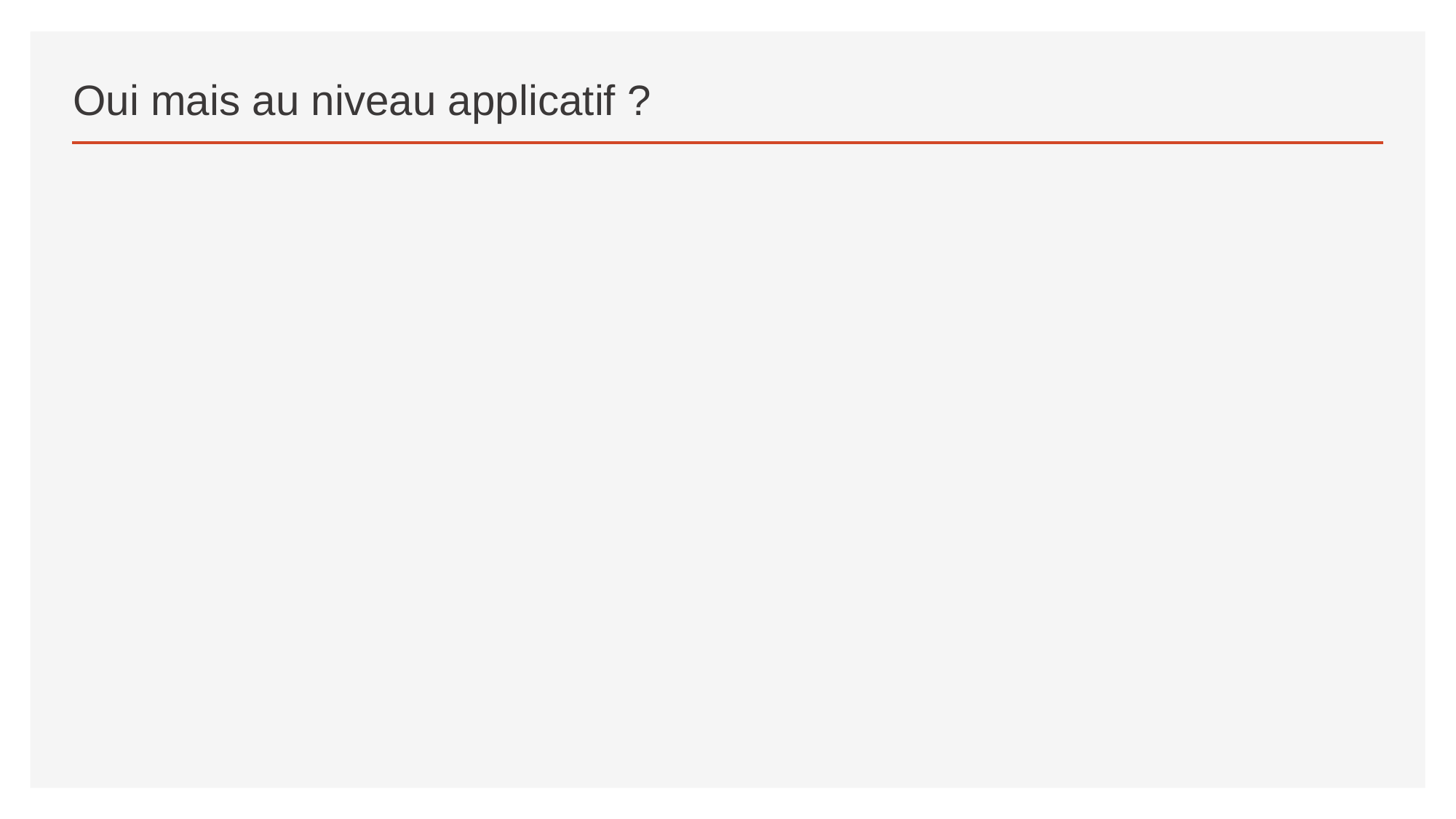

# Oui mais au niveau applicatif ?